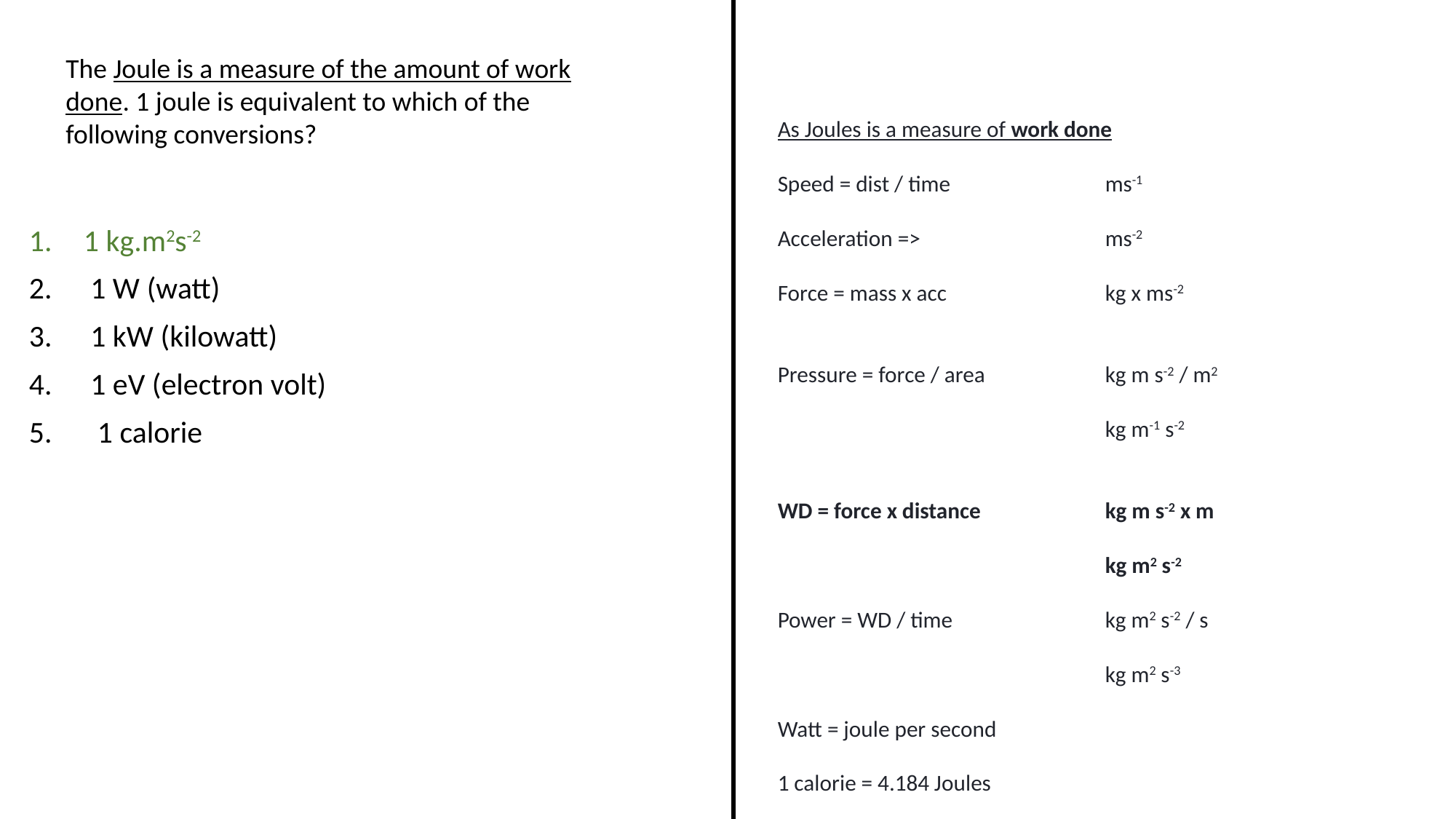

The Joule is a measure of the amount of work done. 1 joule is equivalent to which of the following conversions?

As Joules is a measure of work done

Speed = dist / time 		ms-1

Acceleration =>  		ms-2

Force = mass x acc 		kg x ms-2

Pressure = force / area 		kg m s-2 / m2

			kg m-1 s-2

WD = force x distance 		kg m s-2 x m

			kg m2 s-2

Power = WD / time 		kg m2 s-2 / s

			kg m2 s-3

Watt = joule per second

1 calorie = 4.184 Joules

1 kg.m2s-2
1 W (watt)
1 kW (kilowatt)
1 eV (electron volt)
 1 calorie